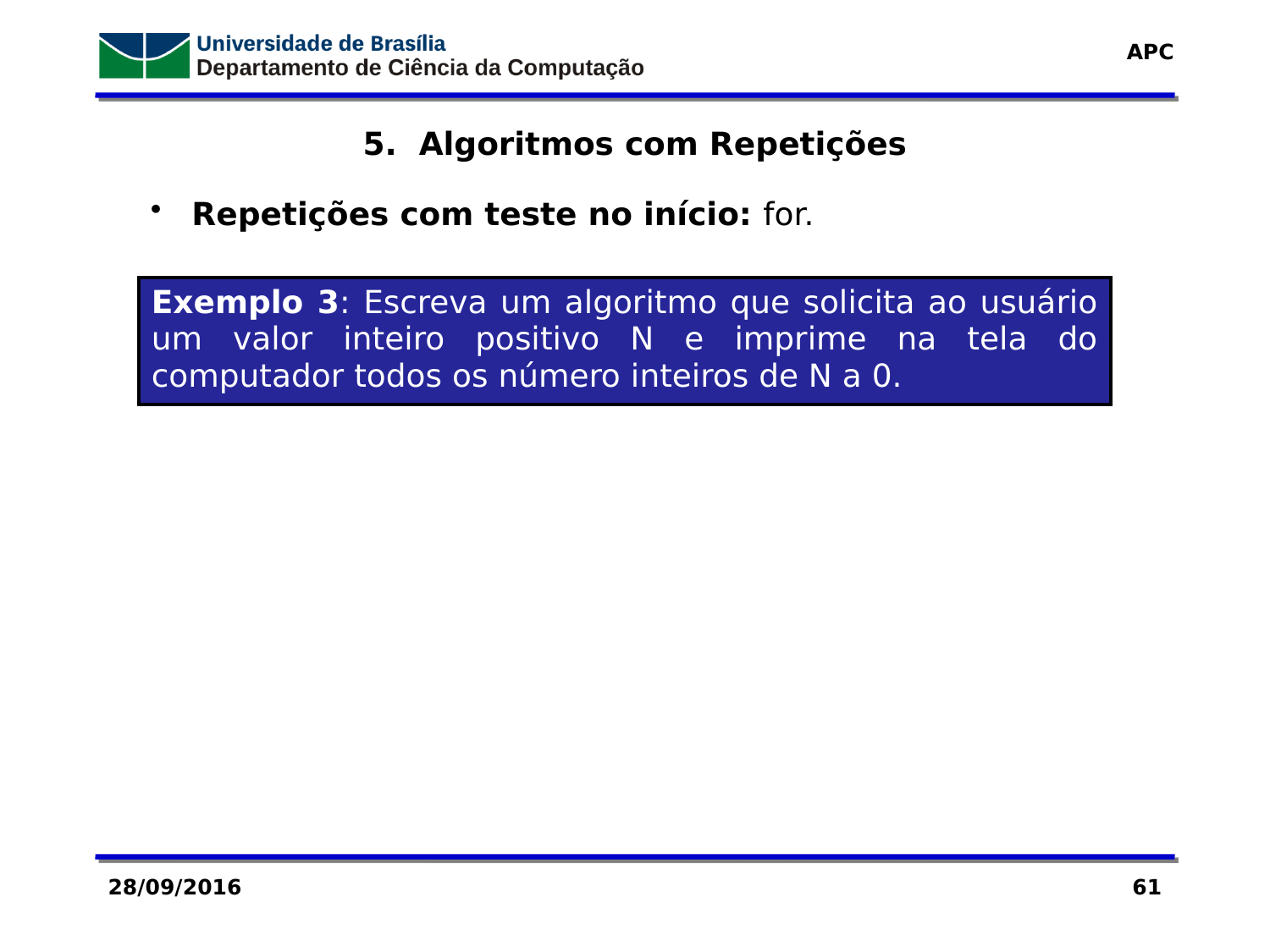

5.  Algoritmos com Repetições
 Repetições com teste no início: for.
| Exemplo 3: Escreva um algoritmo que solicita ao usuário um valor inteiro positivo N e imprime na tela do computador todos os número inteiros de N a 0. |
| --- |
28/09/2016
61